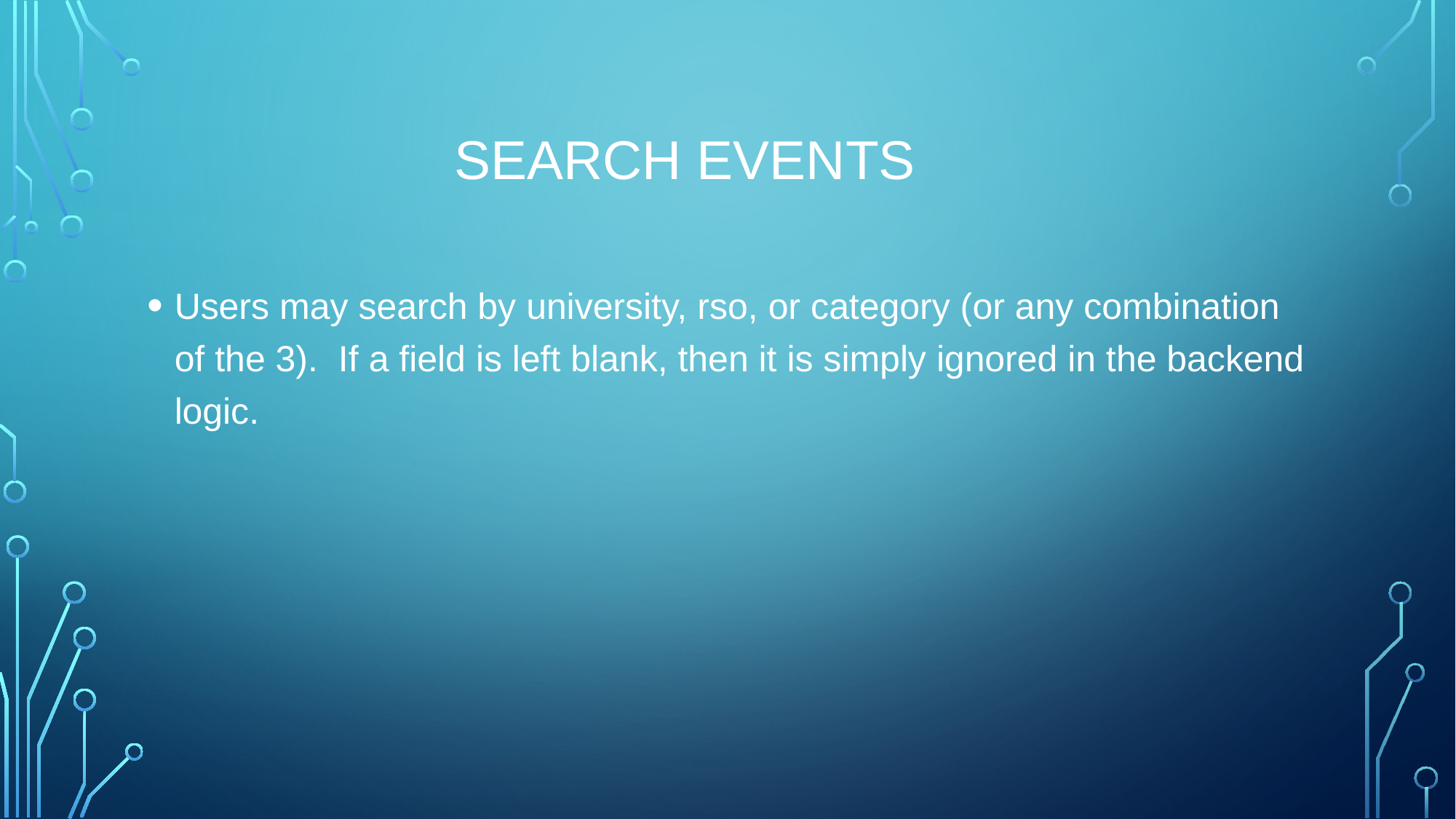

# Search Events
Users may search by university, rso, or category (or any combination of the 3).  If a field is left blank, then it is simply ignored in the backend logic.